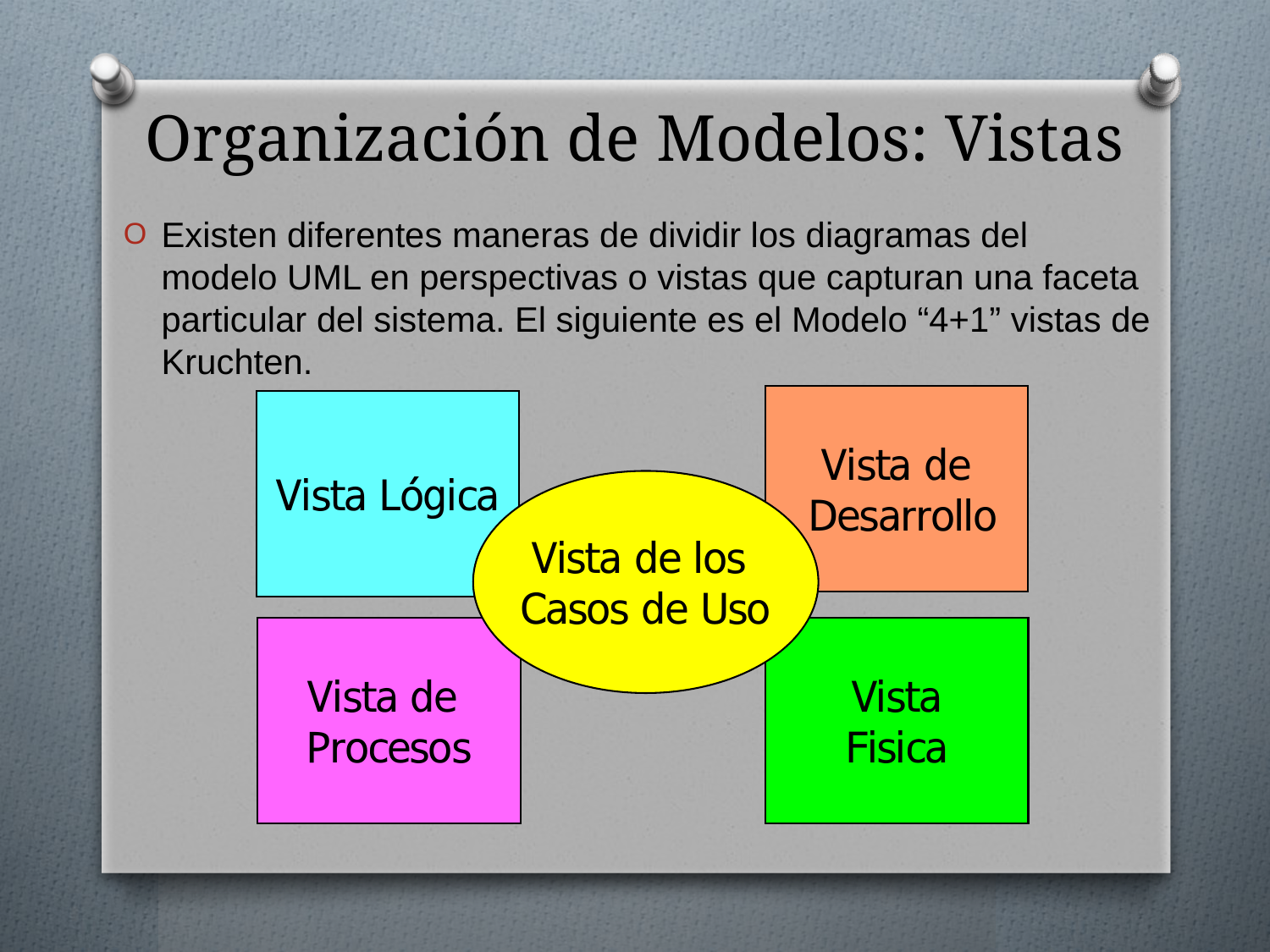

# Organización de Modelos: Vistas
Existen diferentes maneras de dividir los diagramas del modelo UML en perspectivas o vistas que capturan una faceta particular del sistema. El siguiente es el Modelo “4+1” vistas de Kruchten.

Vista de
 Desarrollo
Vista Lógica
Vista de los
Casos de Uso
Vista de
Procesos
Vista
Fisica